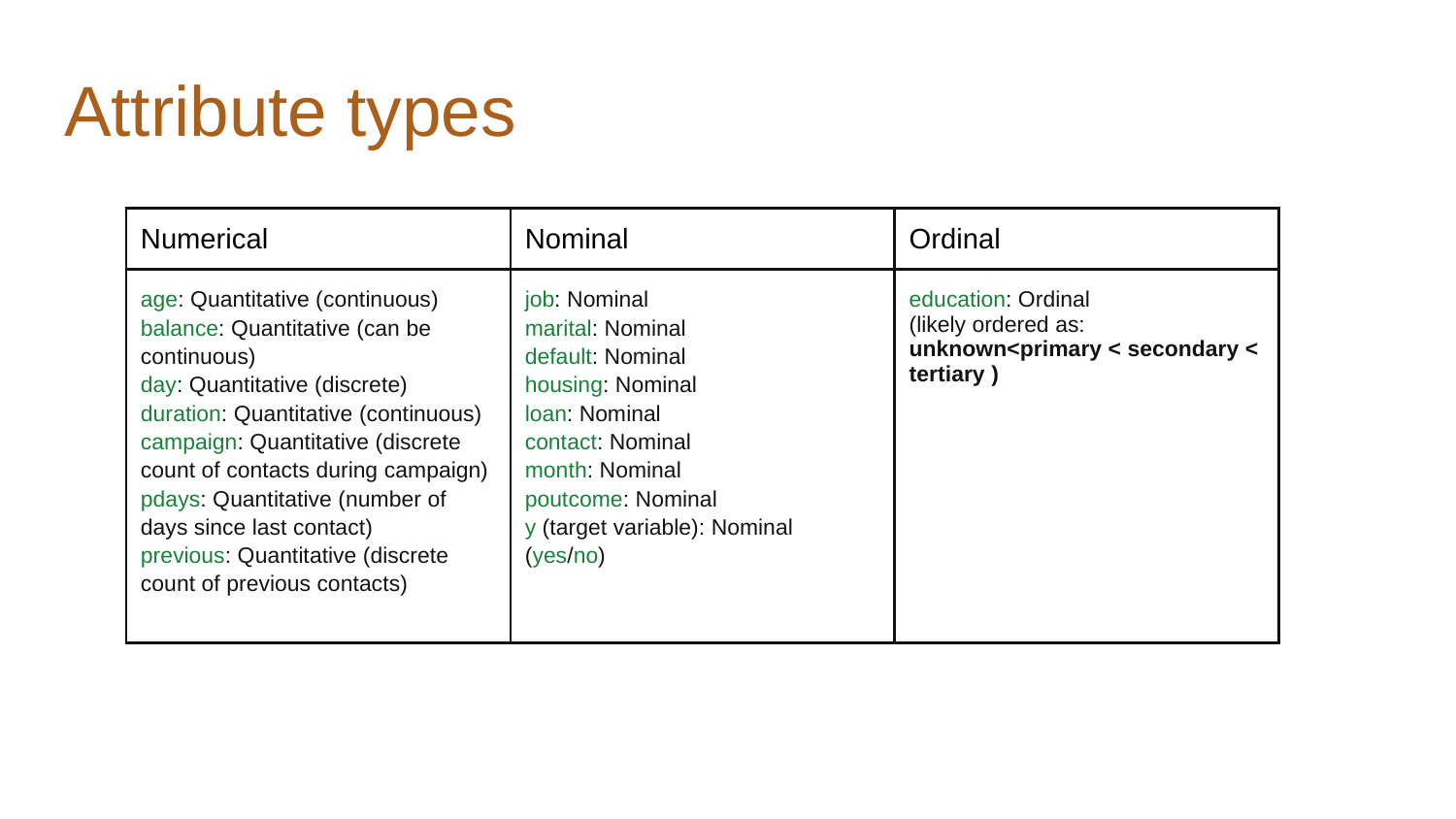

Attribute types
| Numerical | Nominal | Ordinal |
| --- | --- | --- |
| age: Quantitative (continuous) balance: Quantitative (can be continuous) day: Quantitative (discrete) duration: Quantitative (continuous) campaign: Quantitative (discrete count of contacts during campaign) pdays: Quantitative (number of days since last contact) previous: Quantitative (discrete count of previous contacts) | job: Nominal marital: Nominal default: Nominal housing: Nominal loan: Nominal contact: Nominal month: Nominal poutcome: Nominal y (target variable): Nominal (yes/no) | education: Ordinal (likely ordered as: unknown<primary < secondary < tertiary ) |